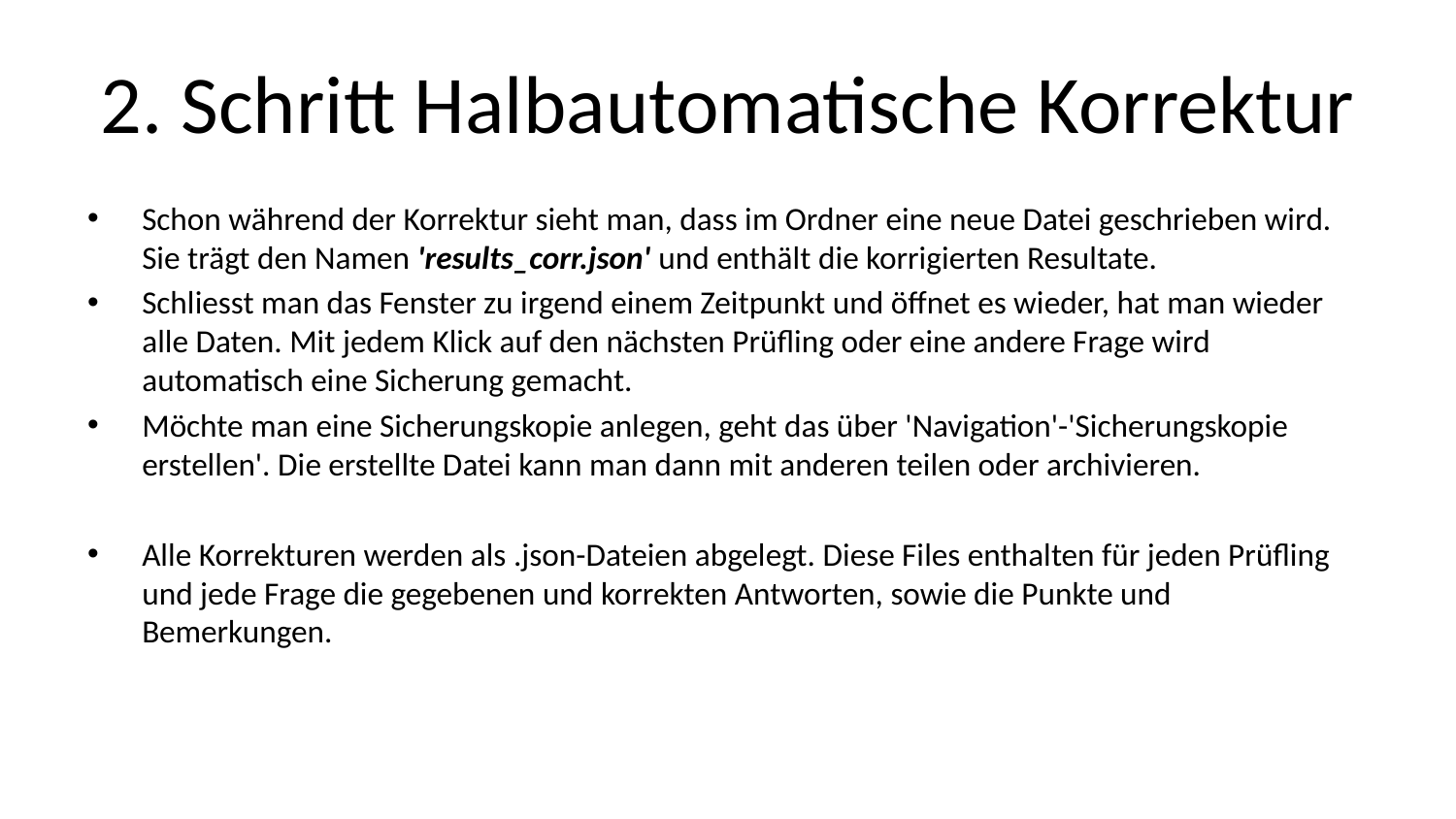

# 2. Schritt Halbautomatische Korrektur
Schon während der Korrektur sieht man, dass im Ordner eine neue Datei geschrieben wird. Sie trägt den Namen 'results_corr.json' und enthält die korrigierten Resultate.
Schliesst man das Fenster zu irgend einem Zeitpunkt und öffnet es wieder, hat man wieder alle Daten. Mit jedem Klick auf den nächsten Prüfling oder eine andere Frage wird automatisch eine Sicherung gemacht.
Möchte man eine Sicherungskopie anlegen, geht das über 'Navigation'-'Sicherungskopie erstellen'. Die erstellte Datei kann man dann mit anderen teilen oder archivieren.

Alle Korrekturen werden als .json-Dateien abgelegt. Diese Files enthalten für jeden Prüfling und jede Frage die gegebenen und korrekten Antworten, sowie die Punkte und Bemerkungen.